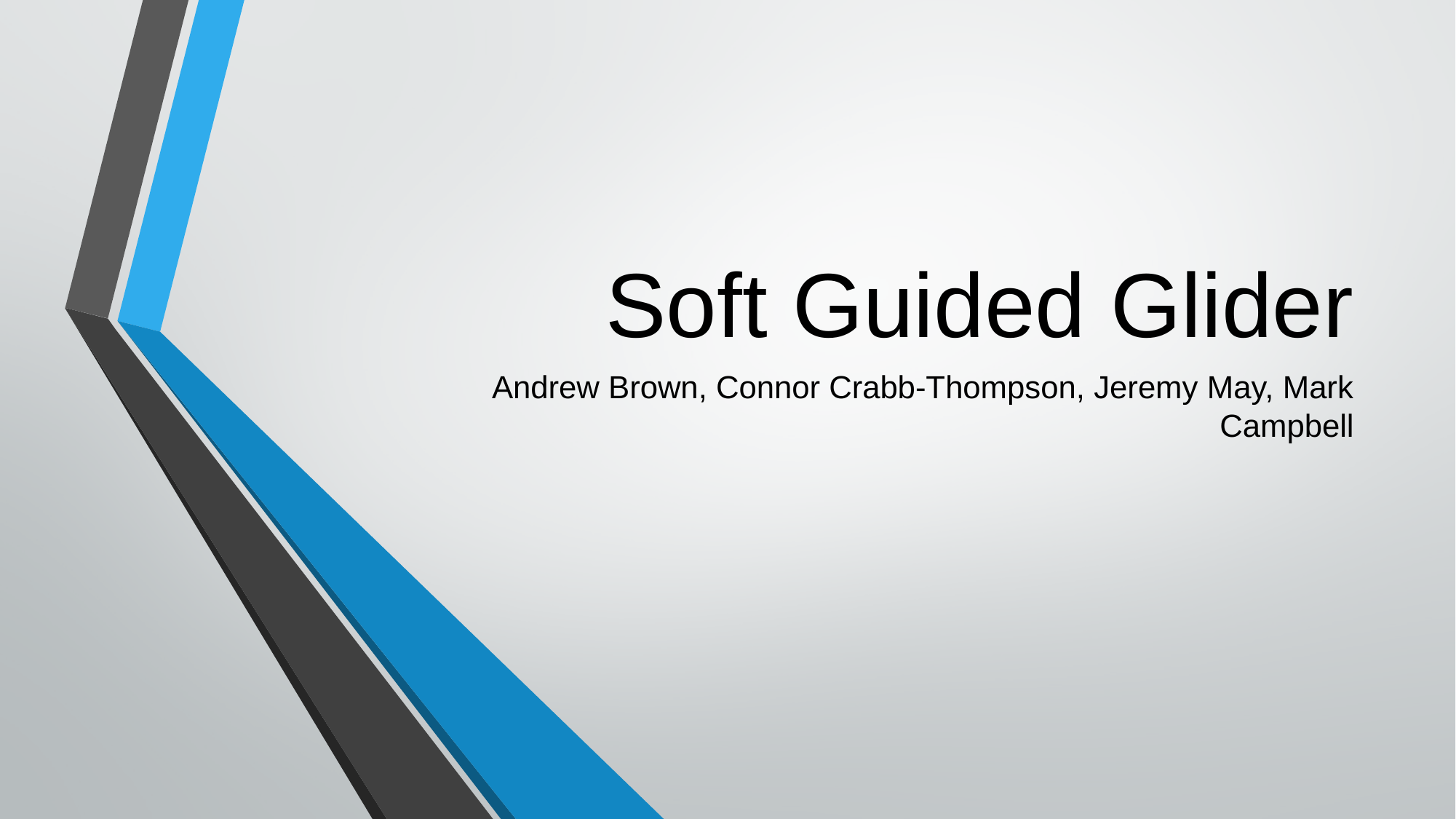

# Soft Guided Glider
Andrew Brown, Connor Crabb-Thompson, Jeremy May, Mark Campbell